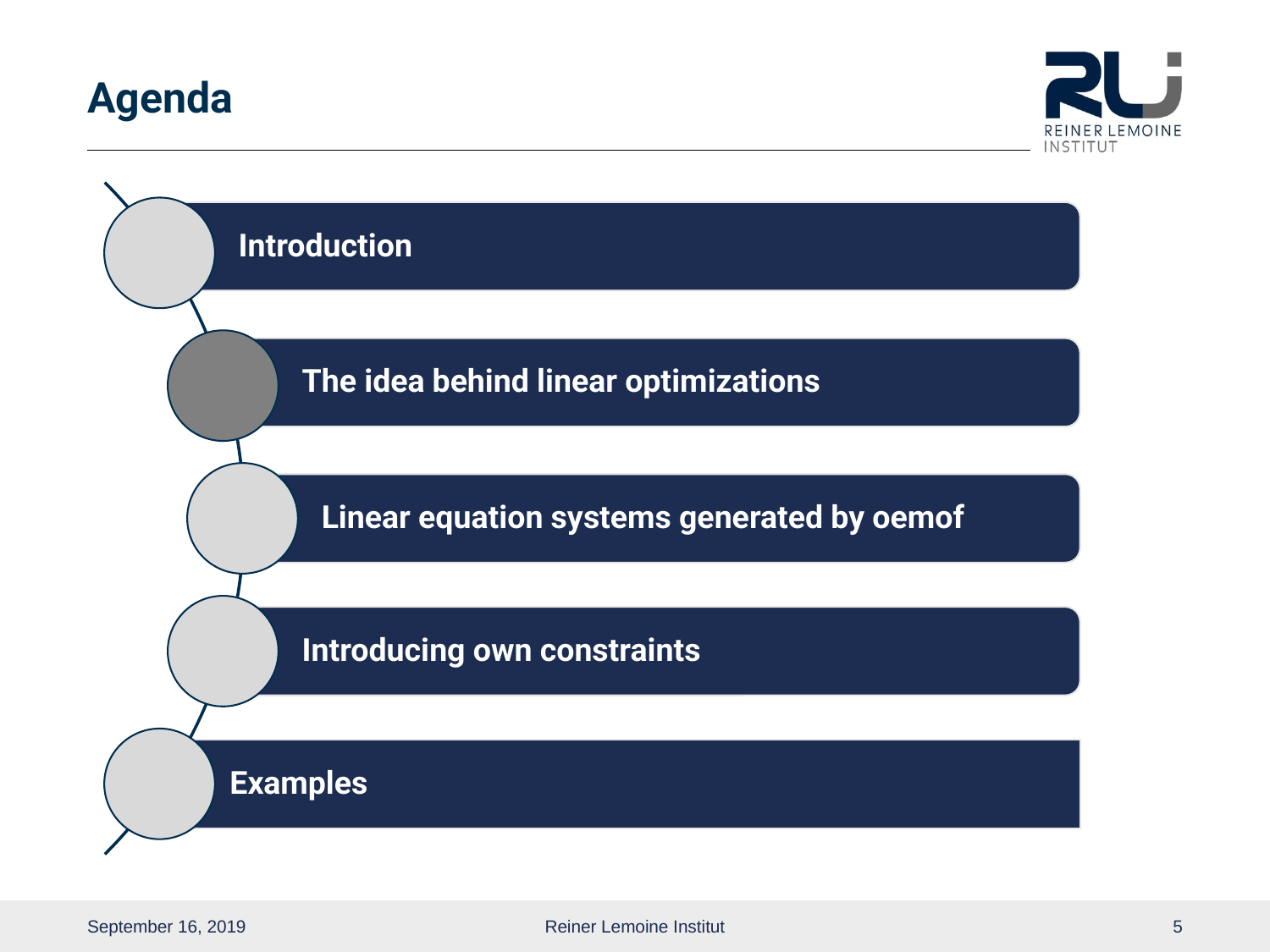

# Agenda
Introduction
The idea behind linear optimizations
Linear equation systems generated by oemof
Introducing own constraints
Examples
September 16, 2019
Reiner Lemoine Institut
5